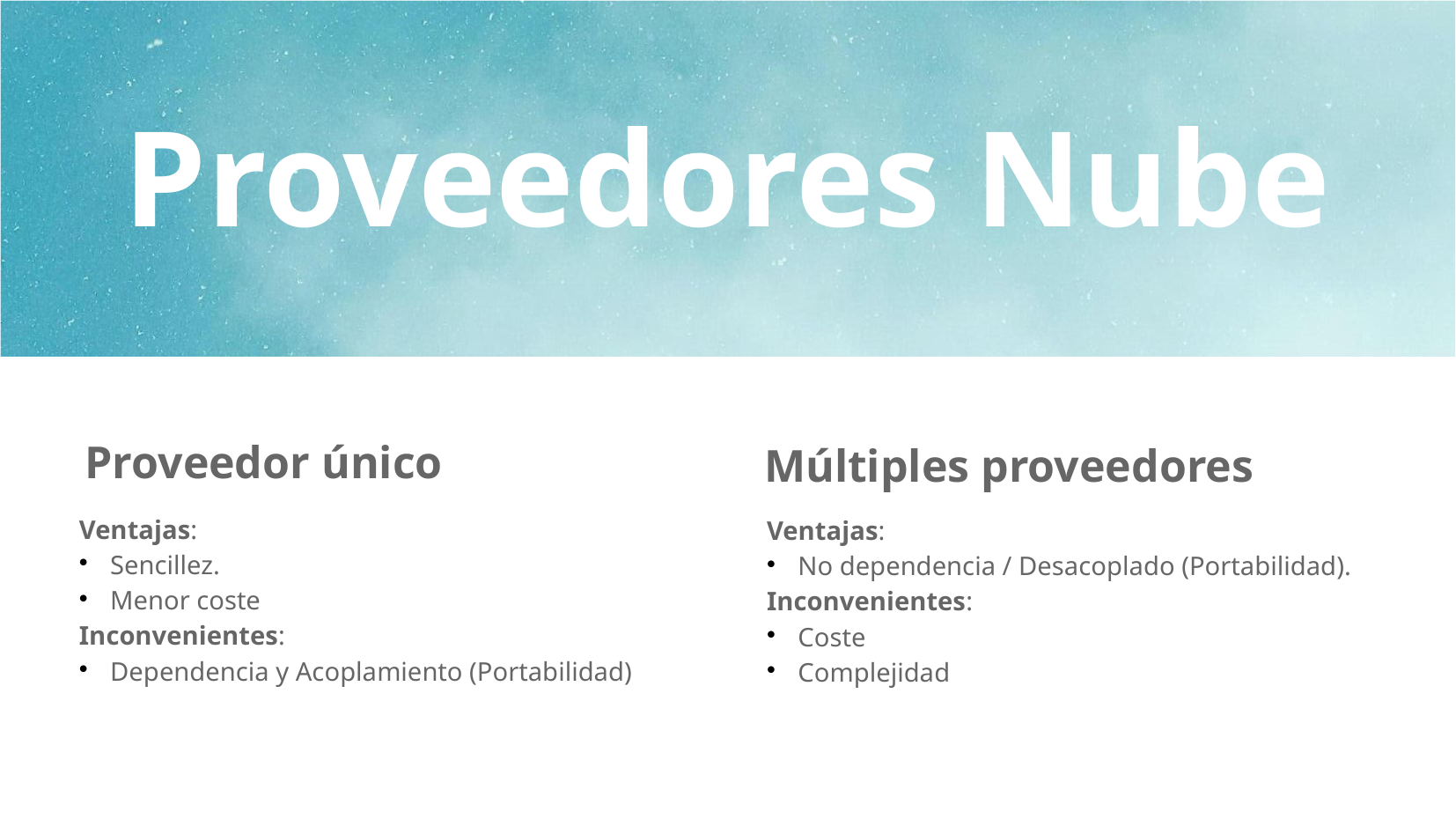

# Proveedores Nube
Proveedor único
Múltiples proveedores
Ventajas:
Sencillez.
Menor coste
Inconvenientes:
Dependencia y Acoplamiento (Portabilidad)
Ventajas:
No dependencia / Desacoplado (Portabilidad).
Inconvenientes:
Coste
Complejidad